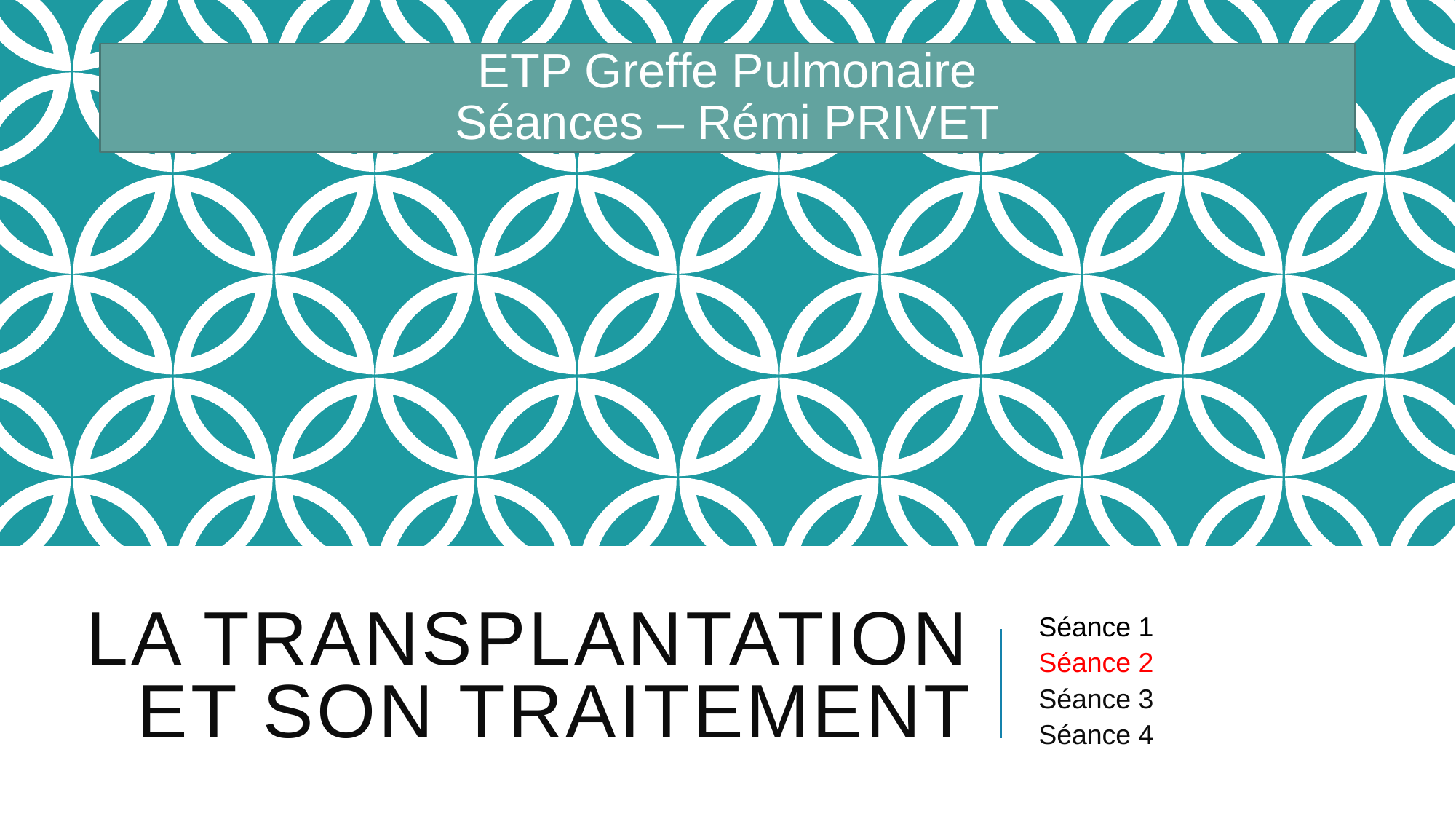

ETP Greffe Pulmonaire
Séances – Rémi PRIVET
# La transplantation et son traitement
Séance 1
Séance 2
Séance 3
Séance 4